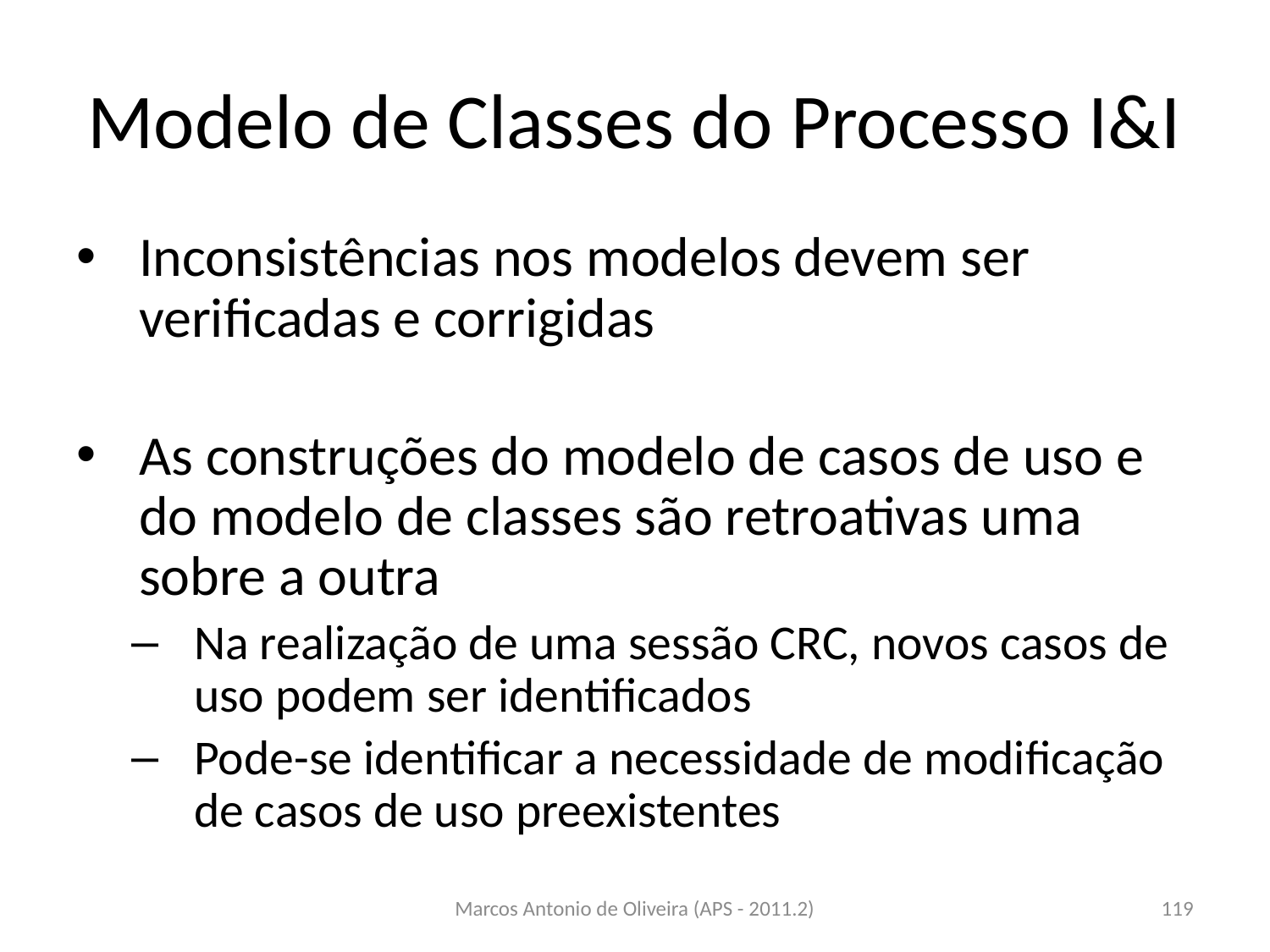

# Modelo de Classes do Processo I&I
Inconsistências nos modelos devem ser verificadas e corrigidas

As construções do modelo de casos de uso e do modelo de classes são retroativas uma sobre a outra
Na realização de uma sessão CRC, novos casos de uso podem ser identificados
Pode-se identificar a necessidade de modificação de casos de uso preexistentes
Marcos Antonio de Oliveira (APS - 2011.2)
119